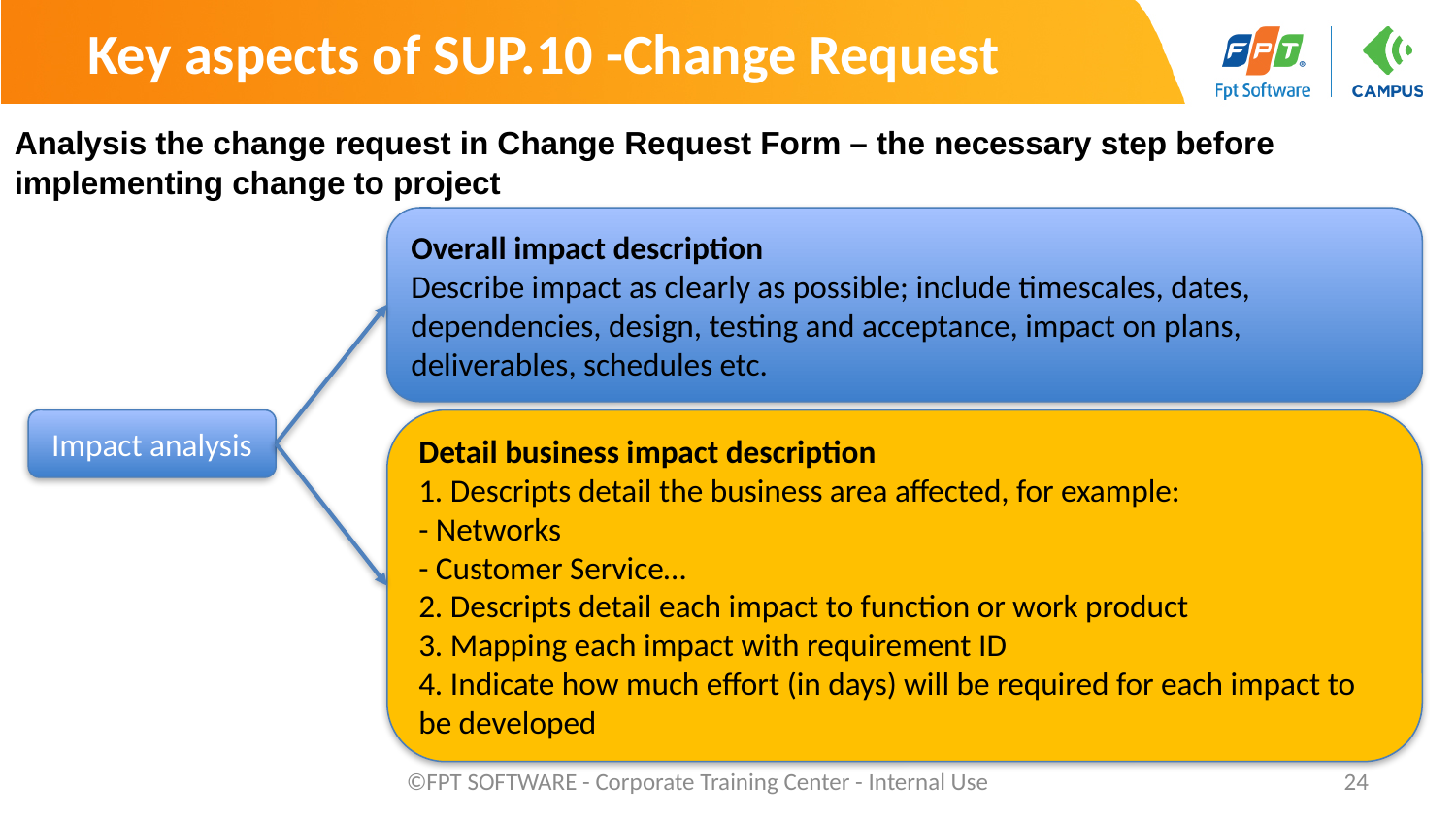

# Key aspects of SUP.10 -Change Request
Analysis the change request in Change Request Form – the necessary step before implementing change to project
Overall impact description
Describe impact as clearly as possible; include timescales, dates, dependencies, design, testing and acceptance, impact on plans, deliverables, schedules etc.
Impact analysis
Detail business impact description
1. Descripts detail the business area affected, for example:
- Networks
- Customer Service…
2. Descripts detail each impact to function or work product
3. Mapping each impact with requirement ID
4. Indicate how much effort (in days) will be required for each impact to be developed
©FPT SOFTWARE - Corporate Training Center - Internal Use
24